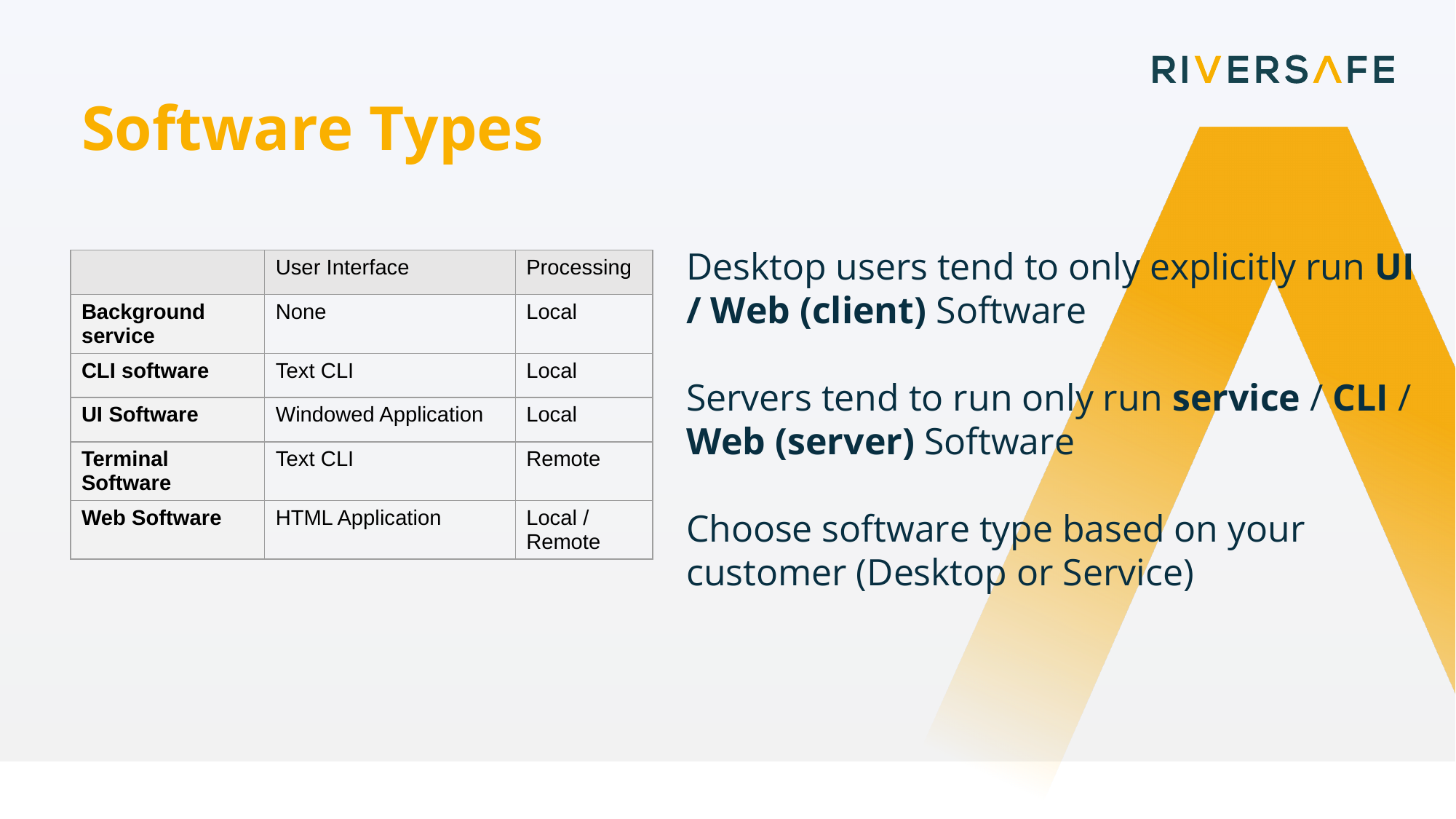

Software Types
Desktop users tend to only explicitly run UI / Web (client) Software

Servers tend to run only run service / CLI / Web (server) Software

Choose software type based on your customer (Desktop or Service)

|  | User Interface | Processing |
| --- | --- | --- |
| Background service | None | Local |
| CLI software | Text CLI | Local |
| UI Software | Windowed Application | Local |
| Terminal Software | Text CLI | Remote |
| Web Software | HTML Application | Local / Remote |